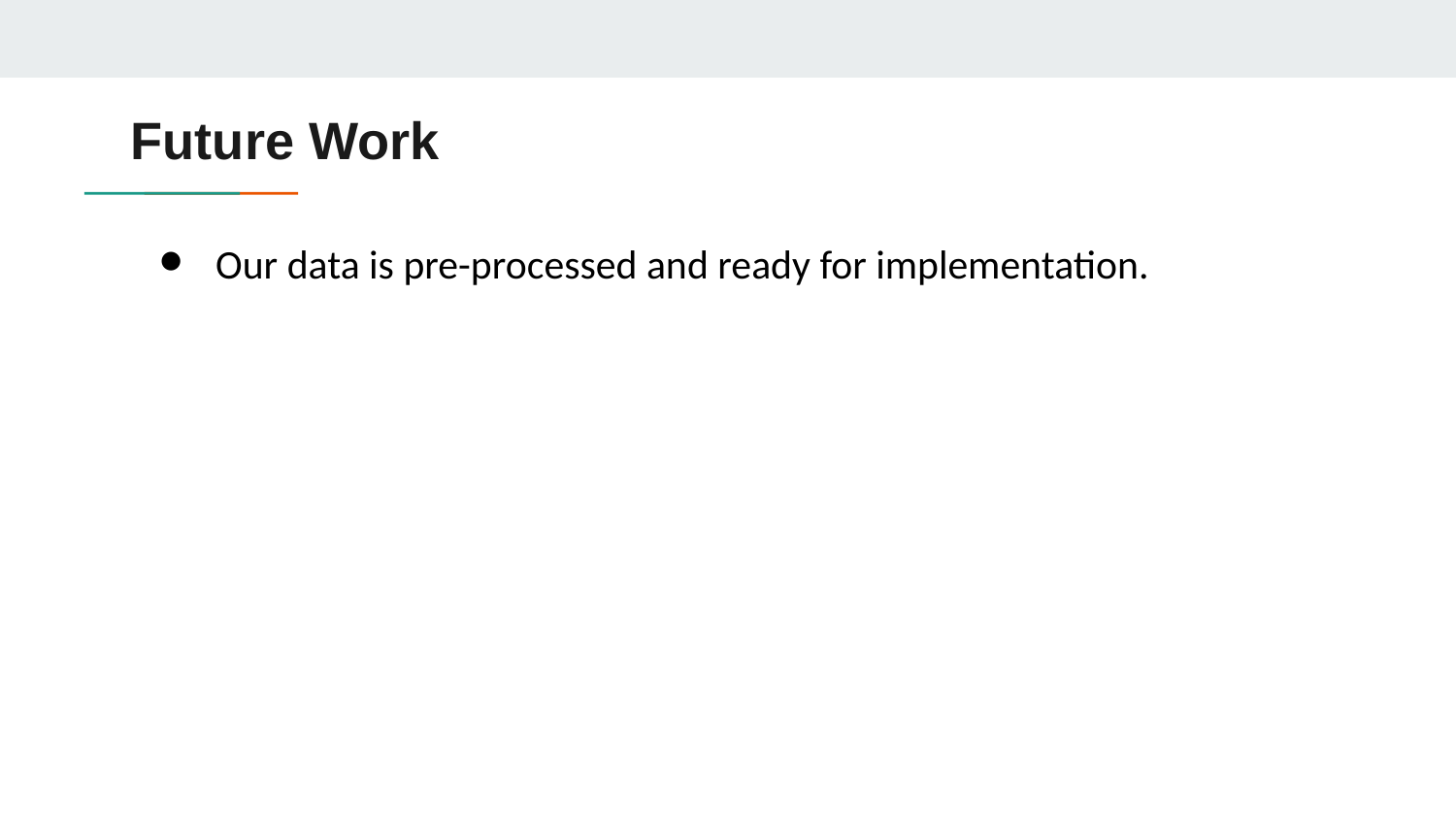

# Future Work
Our data is pre-processed and ready for implementation.